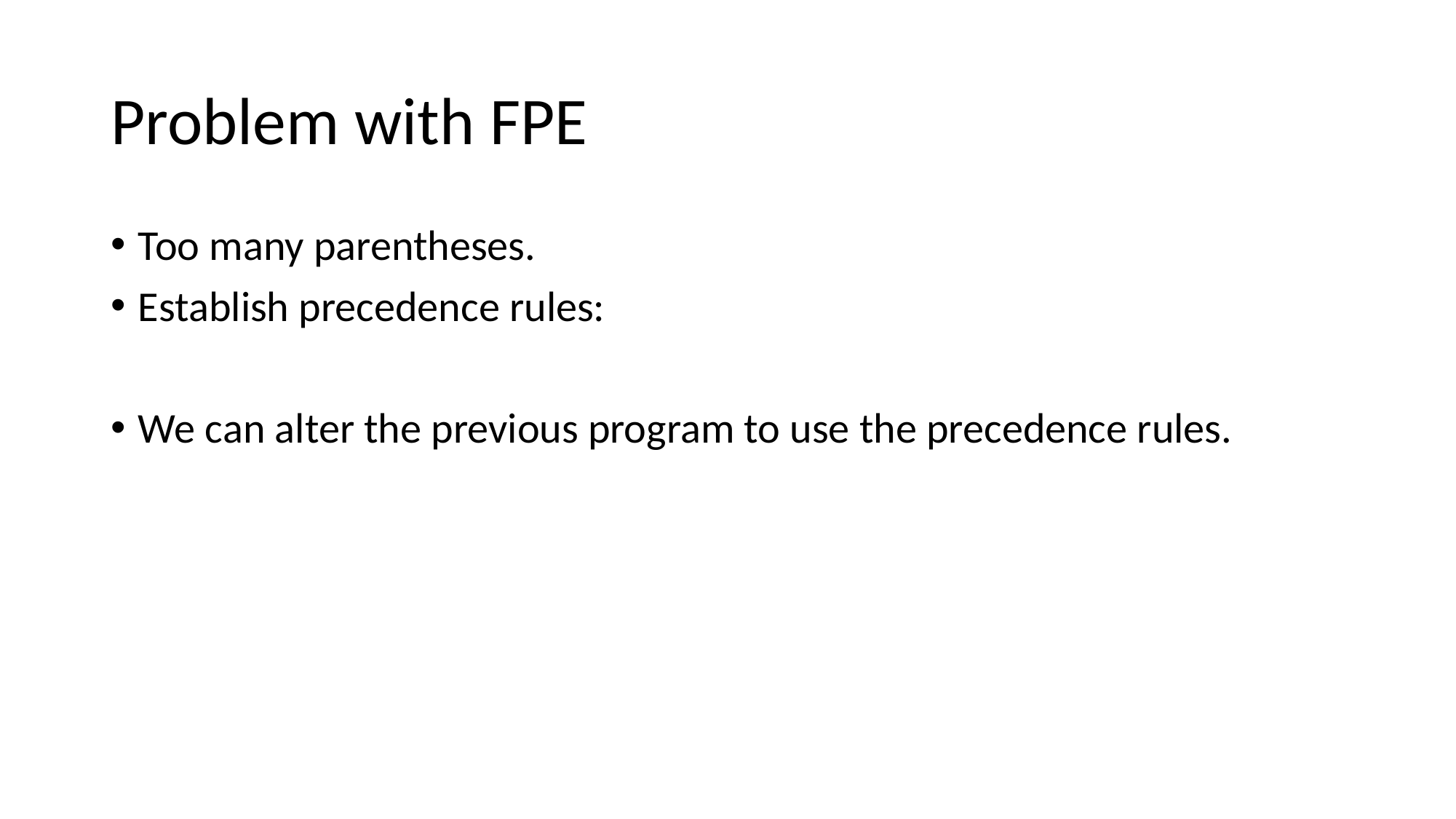

# Problem with FPE
Too many parentheses.
Establish precedence rules:

We can alter the previous program to use the precedence rules.